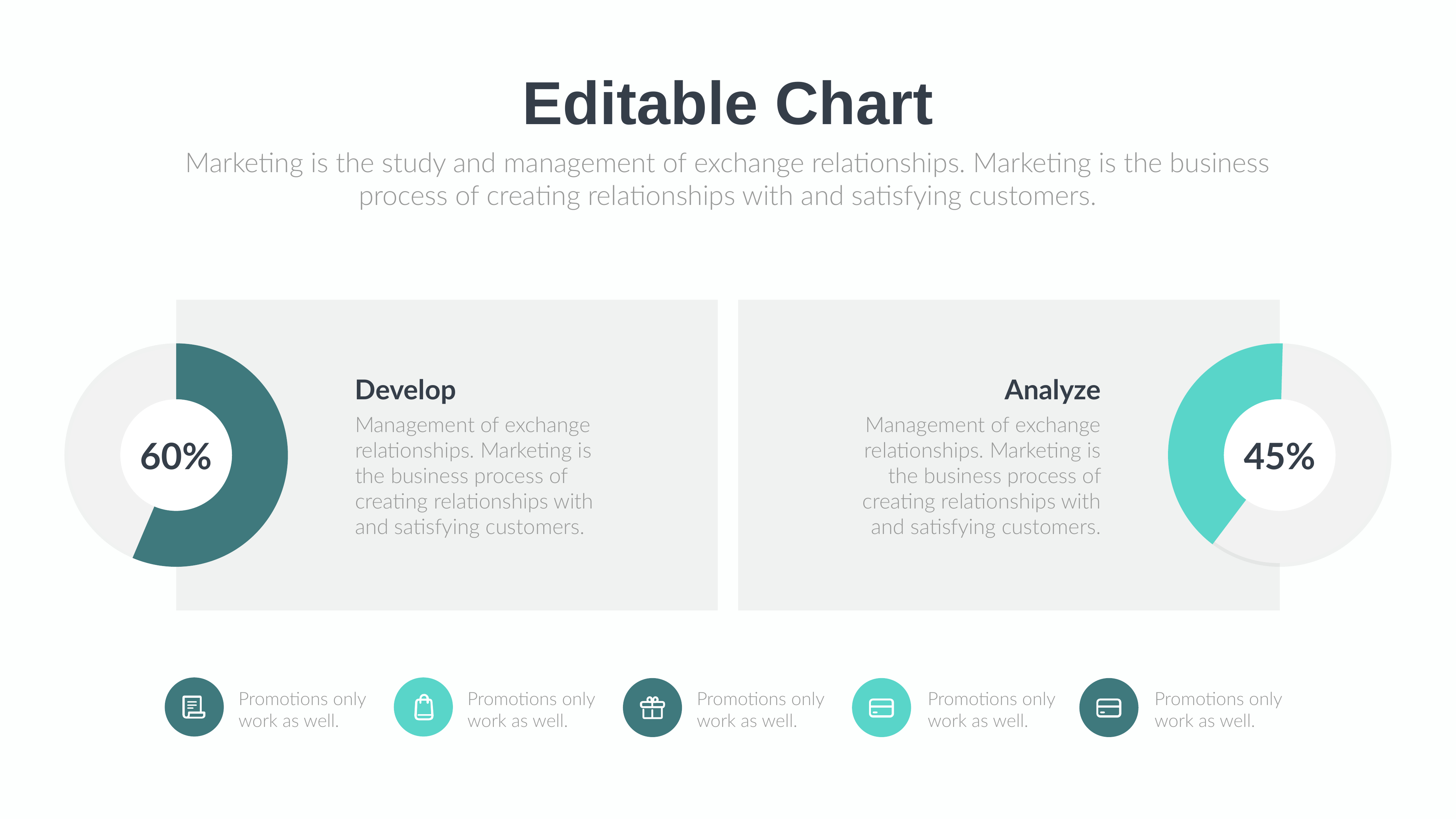

Editable Chart
Marketing is the study and management of exchange relationships. Marketing is the business process of creating relationships with and satisfying customers.

### Chart

| Category | Sales |
|---|---|
| 1st Qtr | 5.3 |
| 2nd Qtr | 4.1 |
60%

### Chart

| Category | Sales |
|---|---|
| 1st Qtr | 5.3 |
| 2nd Qtr | 7.9 |
45%

Develop
Management of exchange relationships. Marketing is the business process of creating relationships with and satisfying customers.
Analyze
Management of exchange relationships. Marketing is the business process of creating relationships with and satisfying customers.

Promotions only work as well.
Promotions only work as well.
Promotions only work as well.
Promotions only work as well.
Promotions only work as well.